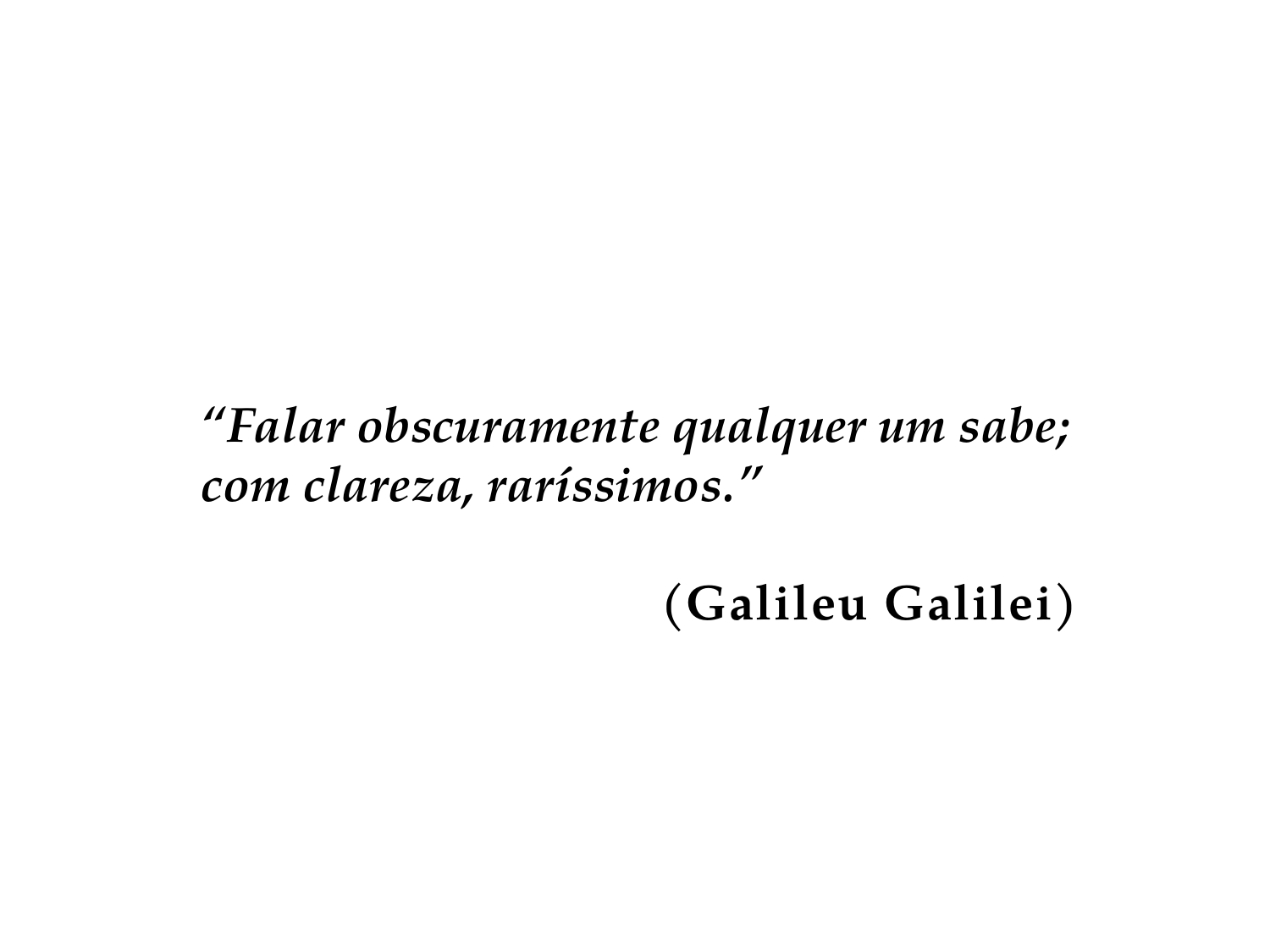

“Falar obscuramente qualquer um sabe; com clareza, raríssimos.”

(Galileu Galilei)